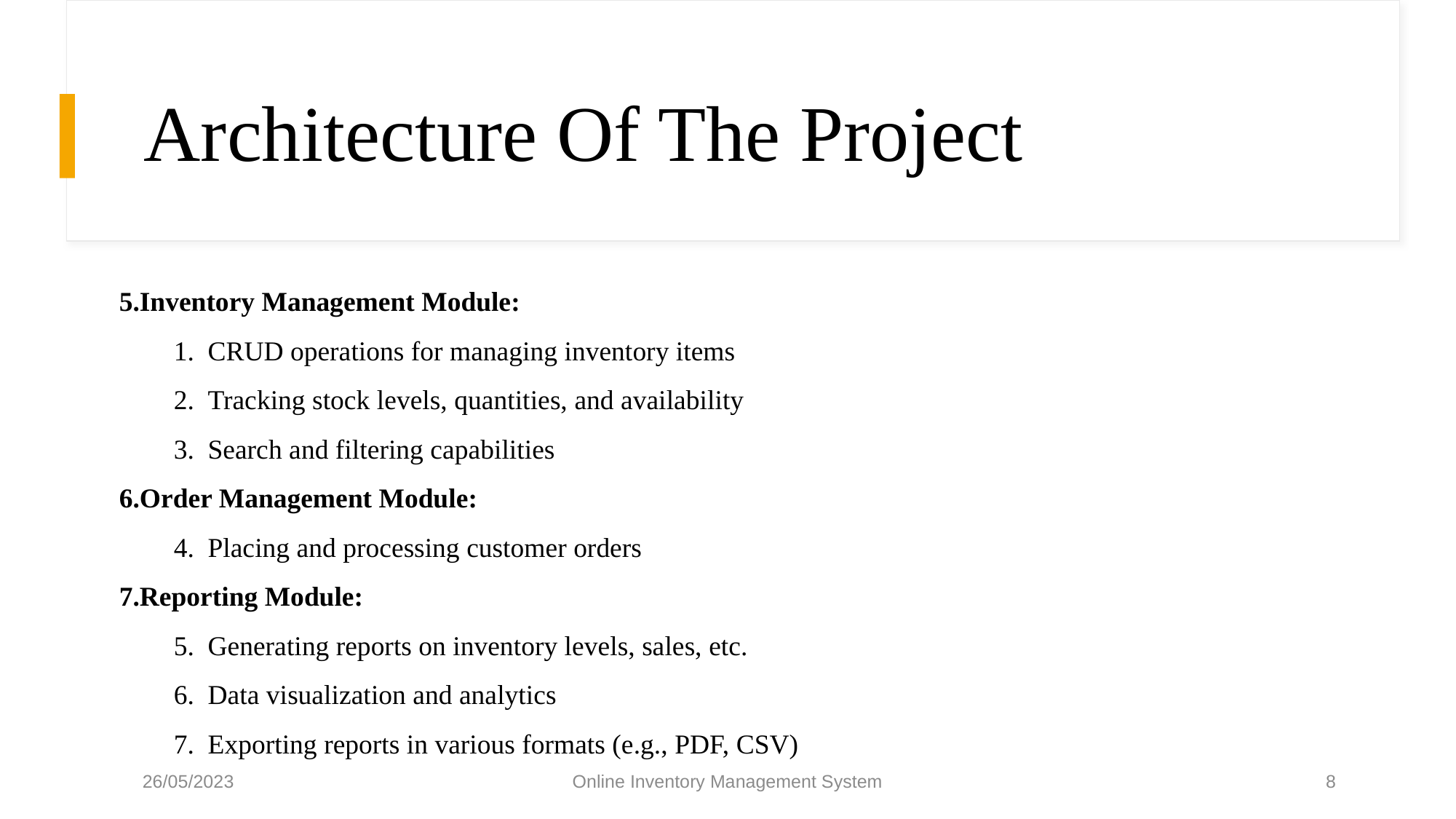

# Architecture Of The Project
5.Inventory Management Module:
CRUD operations for managing inventory items
Tracking stock levels, quantities, and availability
Search and filtering capabilities
6.Order Management Module:
Placing and processing customer orders
7.Reporting Module:
Generating reports on inventory levels, sales, etc.
Data visualization and analytics
Exporting reports in various formats (e.g., PDF, CSV)

26/05/2023
Online Inventory Management System
8